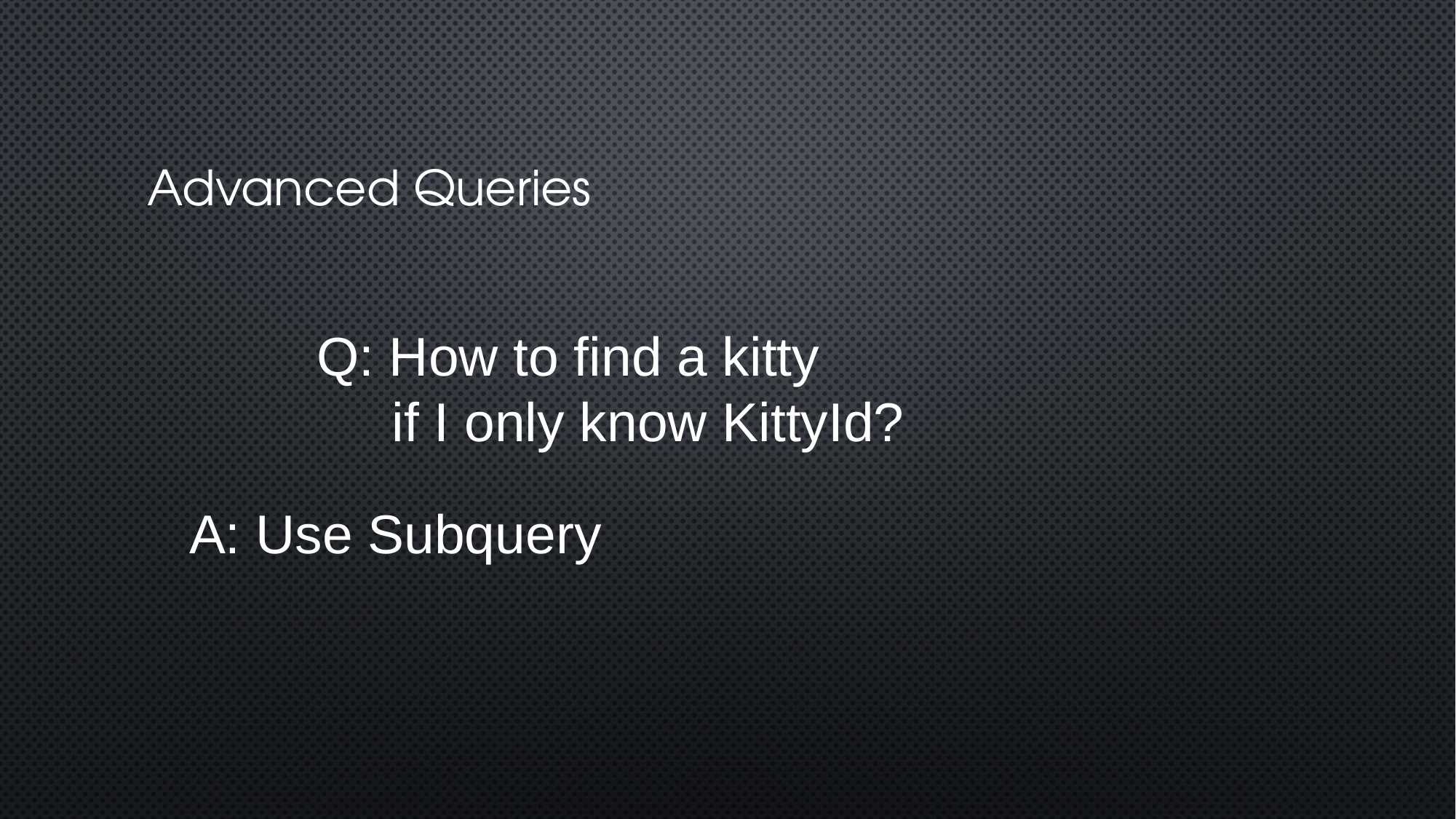

# Advanced Queries
Q: How to find a kitty
     if I only know KittyId?
A: Use Subquery